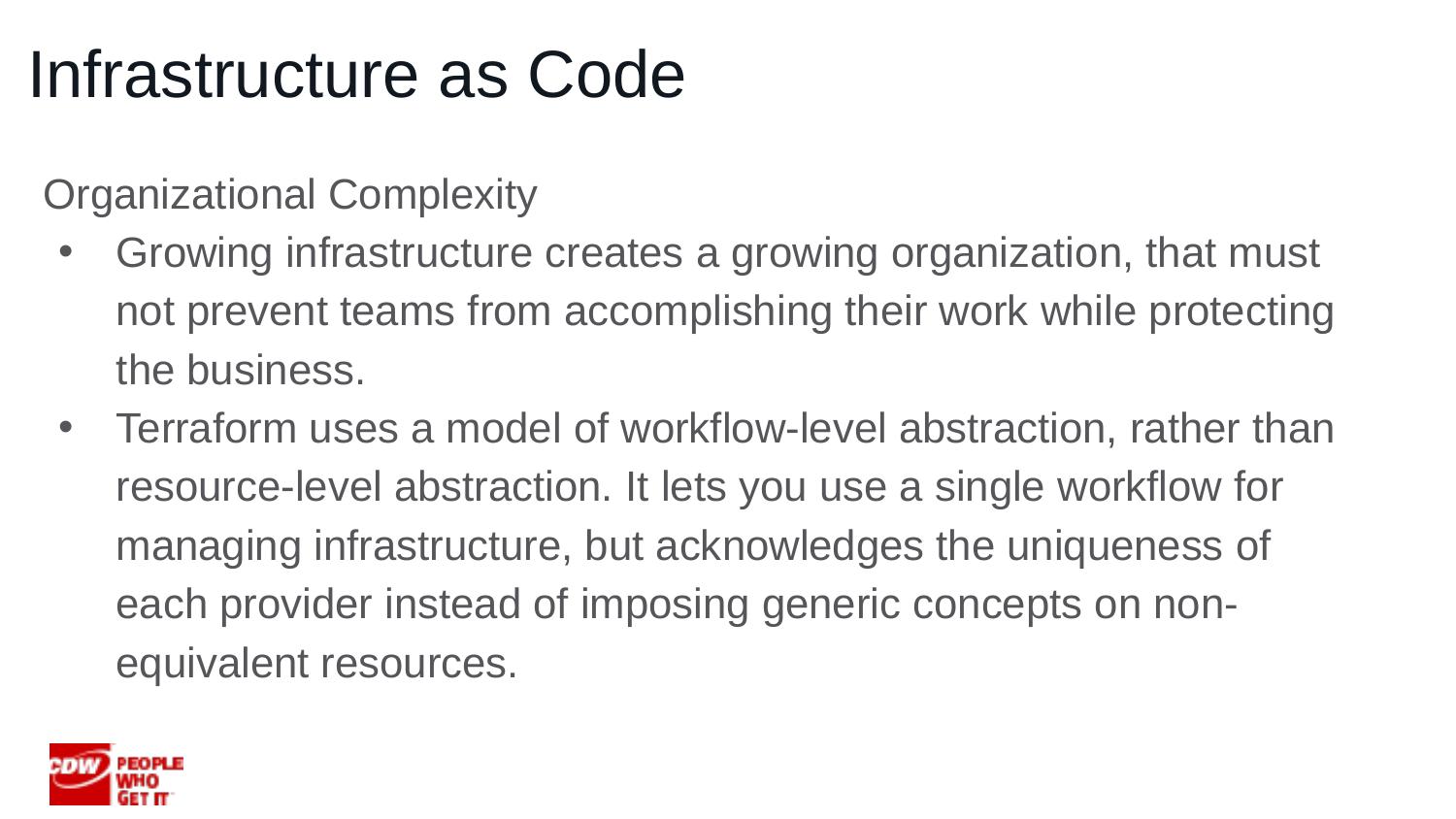

# Infrastructure as Code
Organizational Complexity
Growing infrastructure creates a growing organization, that must not prevent teams from accomplishing their work while protecting the business.
Terraform uses a model of workflow-level abstraction, rather than resource-level abstraction. It lets you use a single workflow for managing infrastructure, but acknowledges the uniqueness of each provider instead of imposing generic concepts on non-equivalent resources.